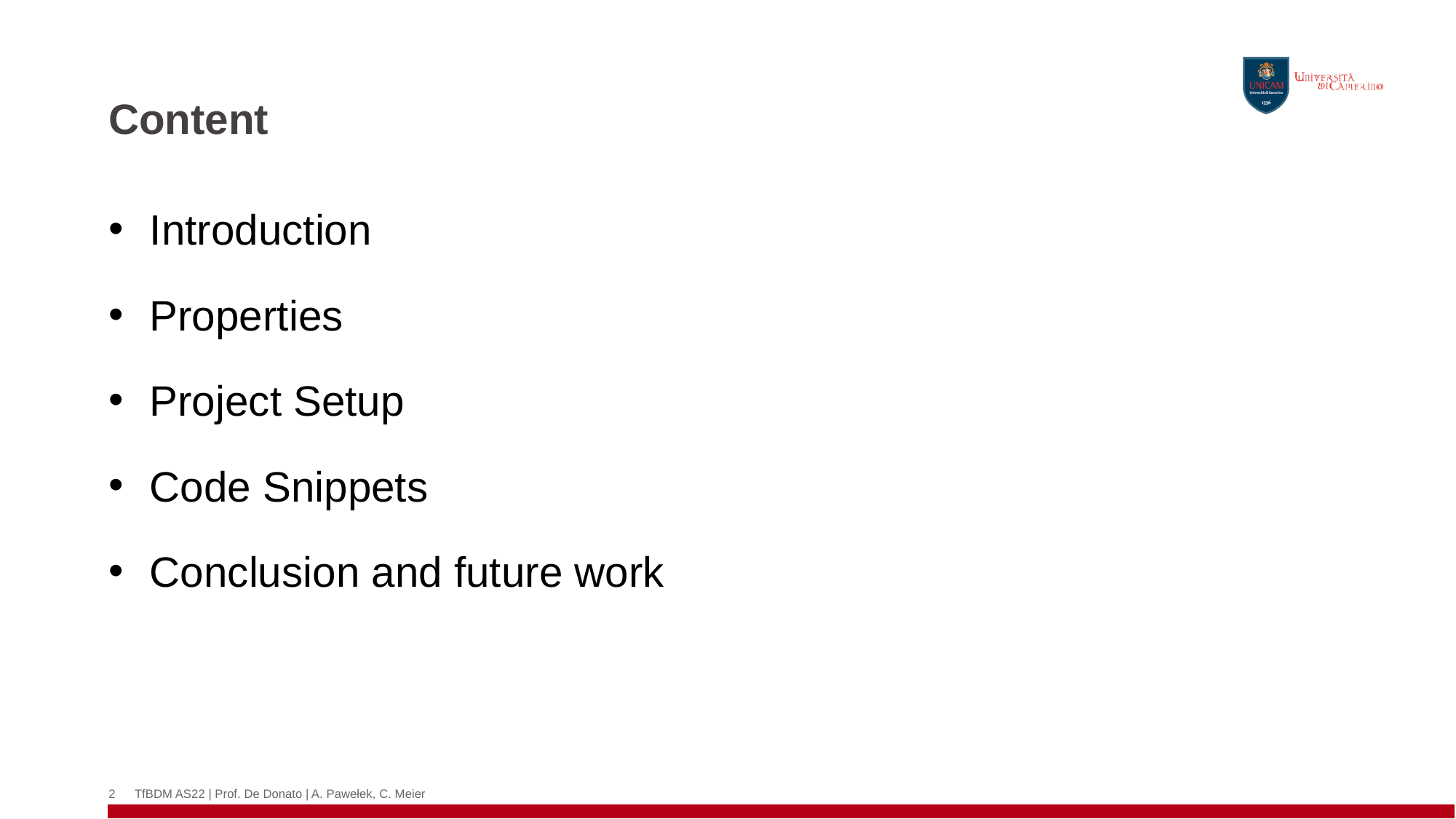

# Content
Introduction
Properties
Project Setup
Code Snippets
Conclusion and future work

2
TfBDM AS22 | Prof. De Donato | A. Pawełek, C. Meier